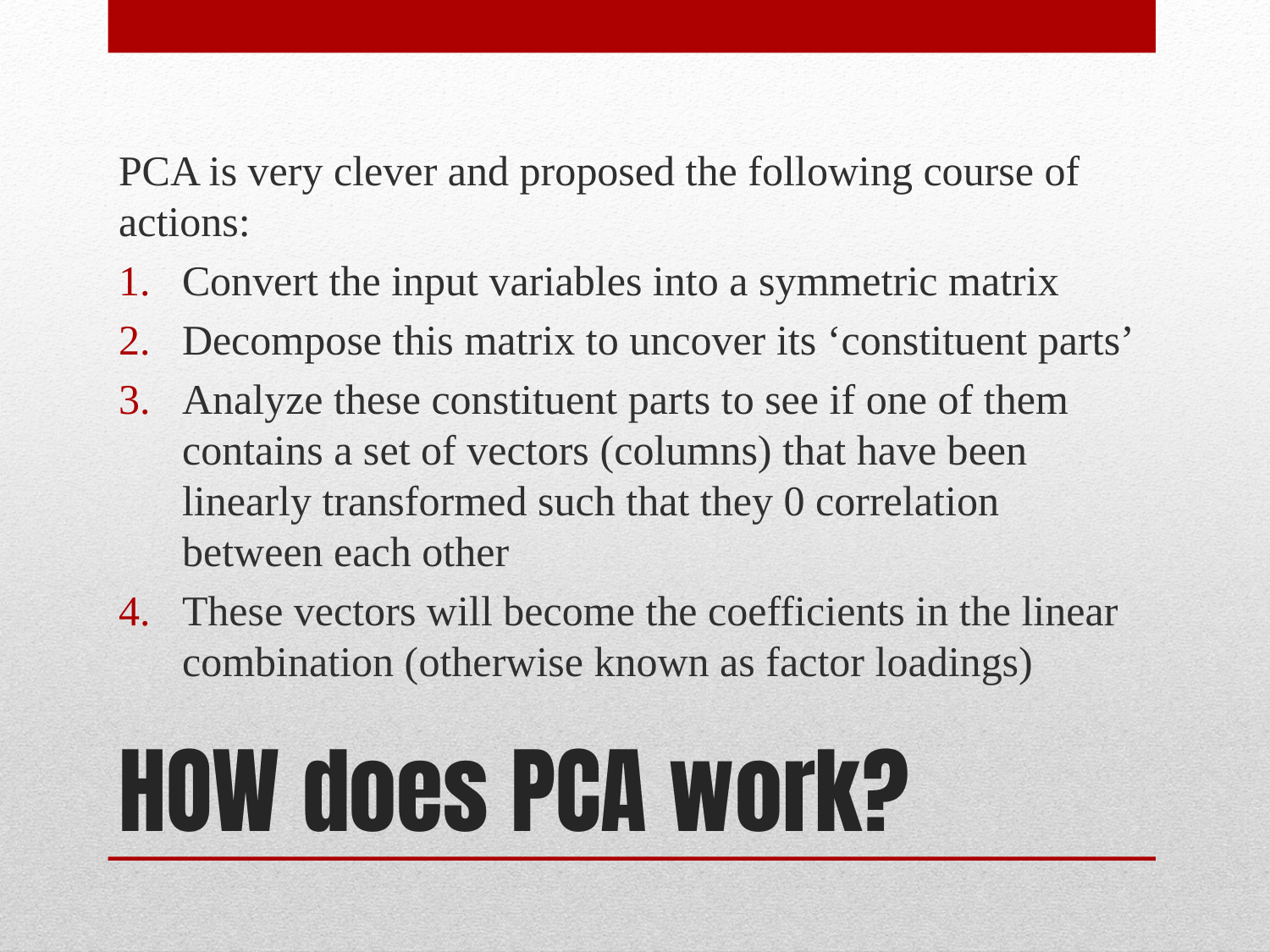

PCA is very clever and proposed the following course of actions:
Convert the input variables into a symmetric matrix
Decompose this matrix to uncover its ‘constituent parts’
Analyze these constituent parts to see if one of them contains a set of vectors (columns) that have been linearly transformed such that they 0 correlation between each other
These vectors will become the coefficients in the linear combination (otherwise known as factor loadings)
# HOW does PCA work?